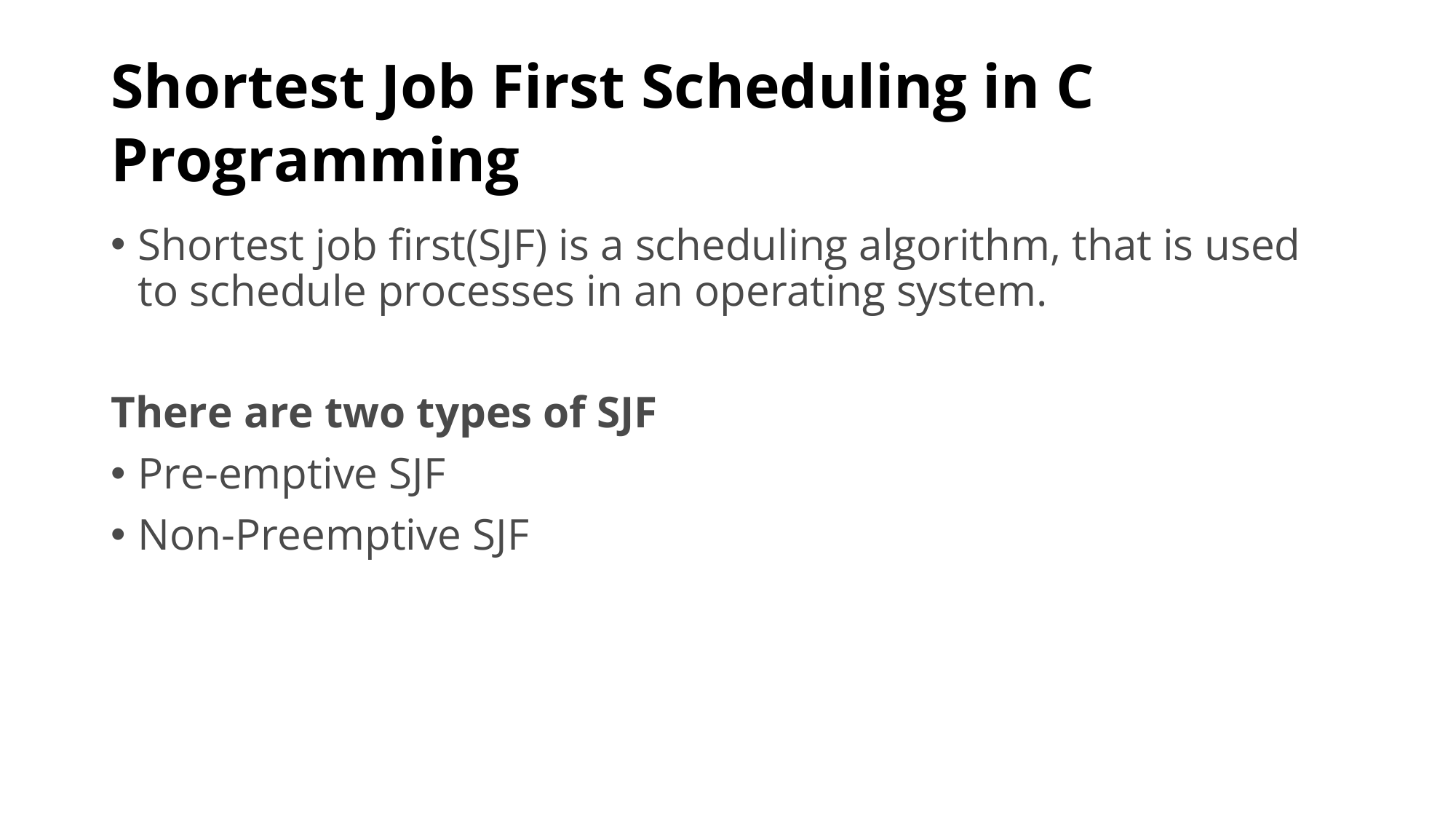

# Shortest Job First Scheduling in C Programming
Shortest job first(SJF) is a scheduling algorithm, that is used to schedule processes in an operating system.

There are two types of SJF
Pre-emptive SJF
Non-Preemptive SJF